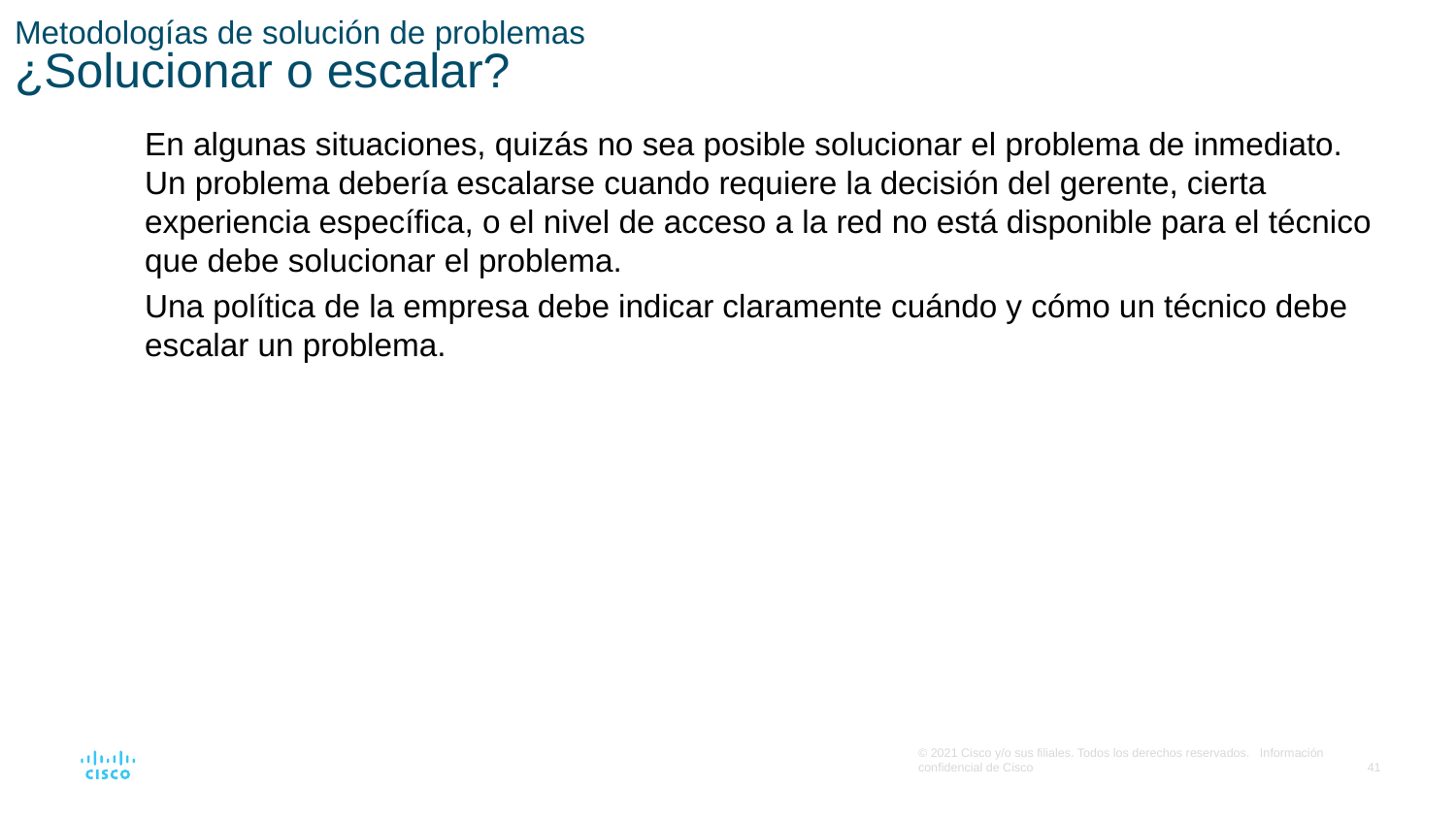

# Metodologías de solución de problemas ¿Solucionar o escalar?
En algunas situaciones, quizás no sea posible solucionar el problema de inmediato. Un problema debería escalarse cuando requiere la decisión del gerente, cierta experiencia específica, o el nivel de acceso a la red no está disponible para el técnico que debe solucionar el problema.
Una política de la empresa debe indicar claramente cuándo y cómo un técnico debe escalar un problema.